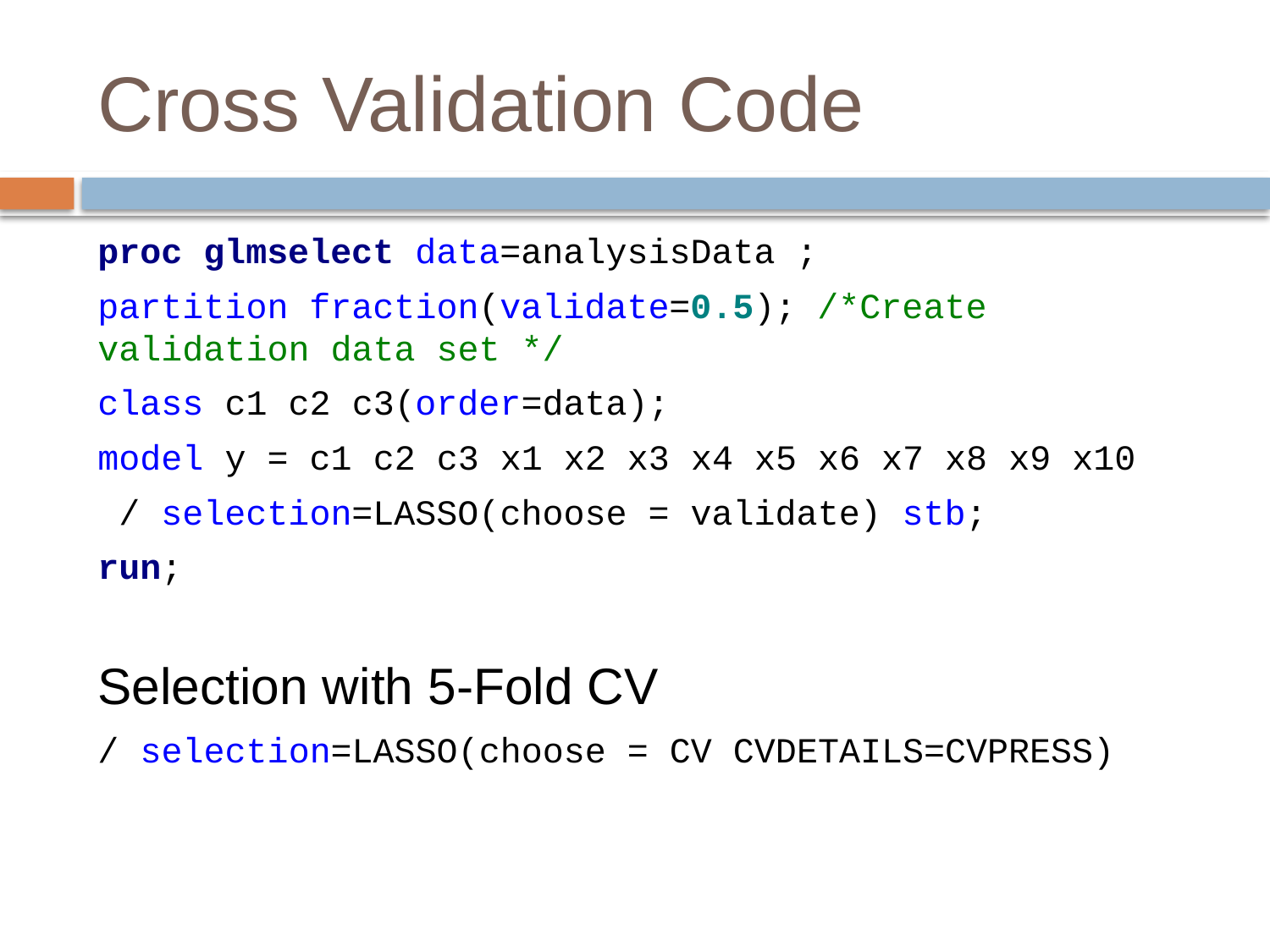

# Cross Validation Code
proc glmselect data=analysisData ;
partition fraction(validate=0.5); /*Create validation data set */
class c1 c2 c3(order=data);
model y = c1 c2 c3 x1 x2 x3 x4 x5 x6 x7 x8 x9 x10
 / selection=LASSO(choose = validate) stb;
run;

Selection with 5-Fold CV
/ selection=LASSO(choose = CV CVDETAILS=CVPRESS)